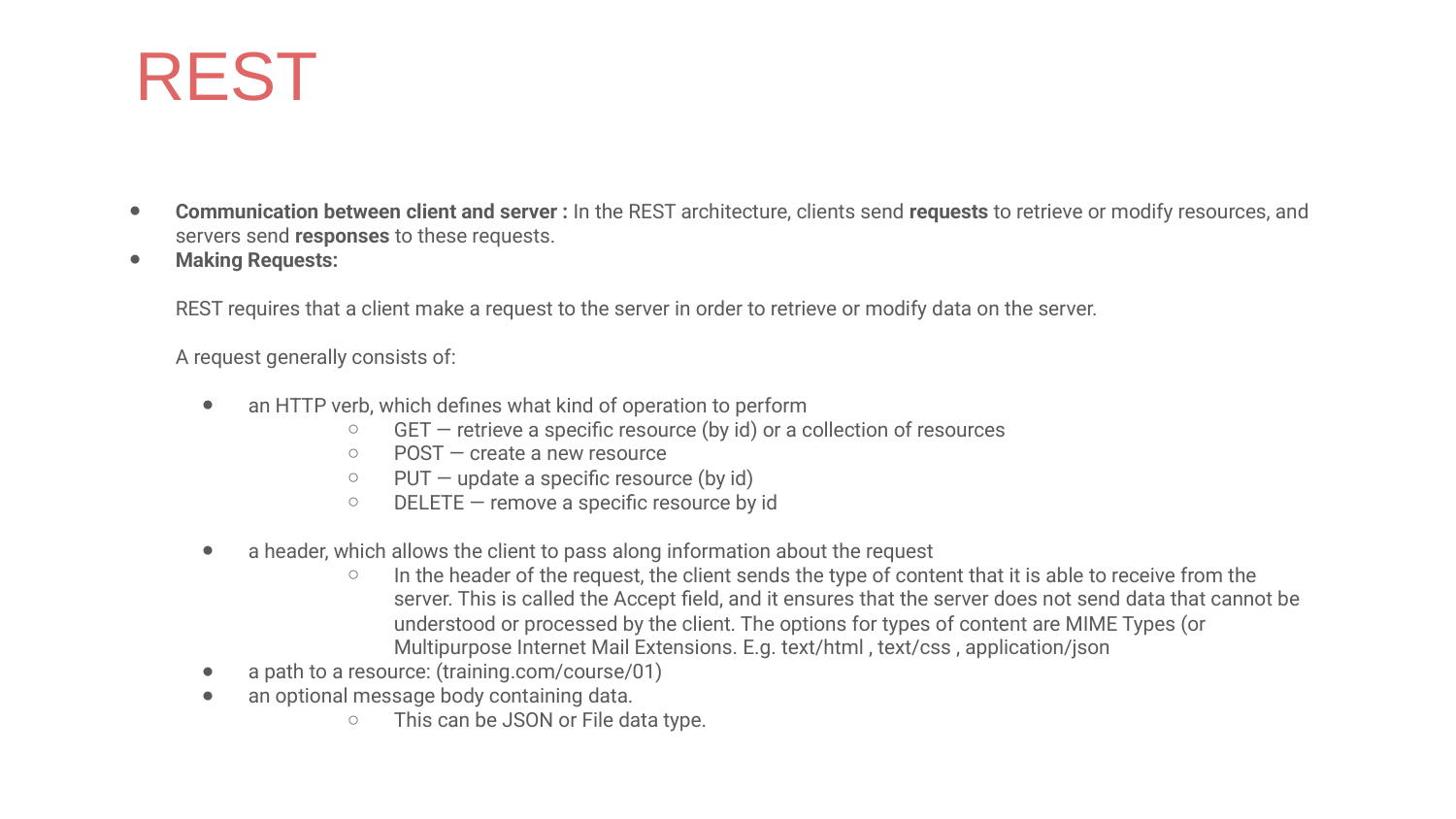

# REST

Communication between client and server : In the REST architecture, clients send requests to retrieve or modify resources, and servers send responses to these requests.
Making Requests:

REST requires that a client make a request to the server in order to retrieve or modify data on the server.

A request generally consists of:

an HTTP verb, which defines what kind of operation to perform
GET — retrieve a specific resource (by id) or a collection of resources
POST — create a new resource
PUT — update a specific resource (by id)
DELETE — remove a specific resource by id

a header, which allows the client to pass along information about the request
In the header of the request, the client sends the type of content that it is able to receive from the server. This is called the Accept field, and it ensures that the server does not send data that cannot be understood or processed by the client. The options for types of content are MIME Types (or Multipurpose Internet Mail Extensions. E.g. text/html , text/css , application/json
a path to a resource: (training.com/course/01)
an optional message body containing data.
This can be JSON or File data type.